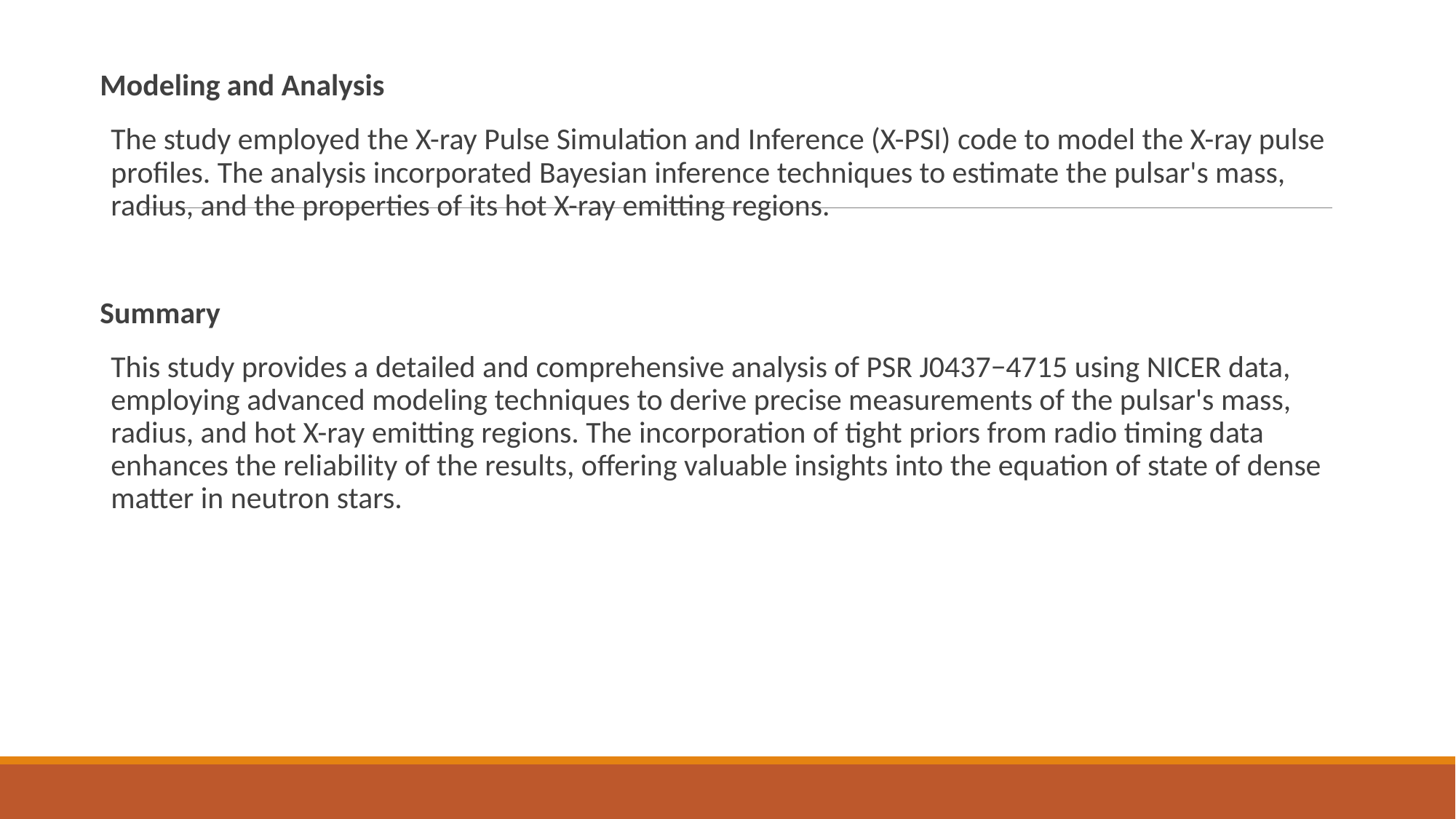

#
Modeling and Analysis
The study employed the X-ray Pulse Simulation and Inference (X-PSI) code to model the X-ray pulse profiles. The analysis incorporated Bayesian inference techniques to estimate the pulsar's mass, radius, and the properties of its hot X-ray emitting regions.

Summary
This study provides a detailed and comprehensive analysis of PSR J0437−4715 using NICER data, employing advanced modeling techniques to derive precise measurements of the pulsar's mass, radius, and hot X-ray emitting regions. The incorporation of tight priors from radio timing data enhances the reliability of the results, offering valuable insights into the equation of state of dense matter in neutron stars.